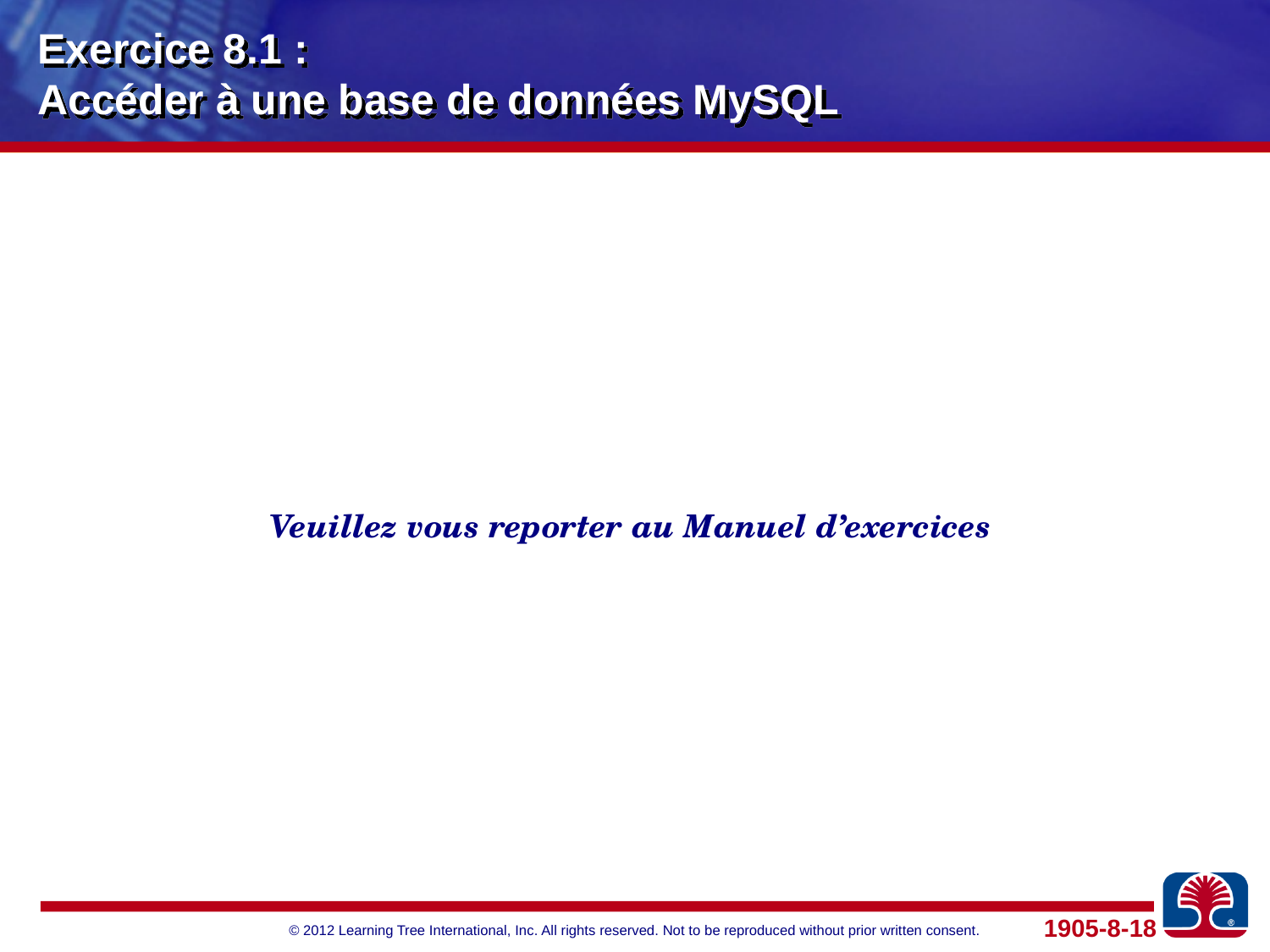

# Exercice 8.1 : Accéder à une base de données MySQL
Veuillez vous reporter au Manuel d’exercices